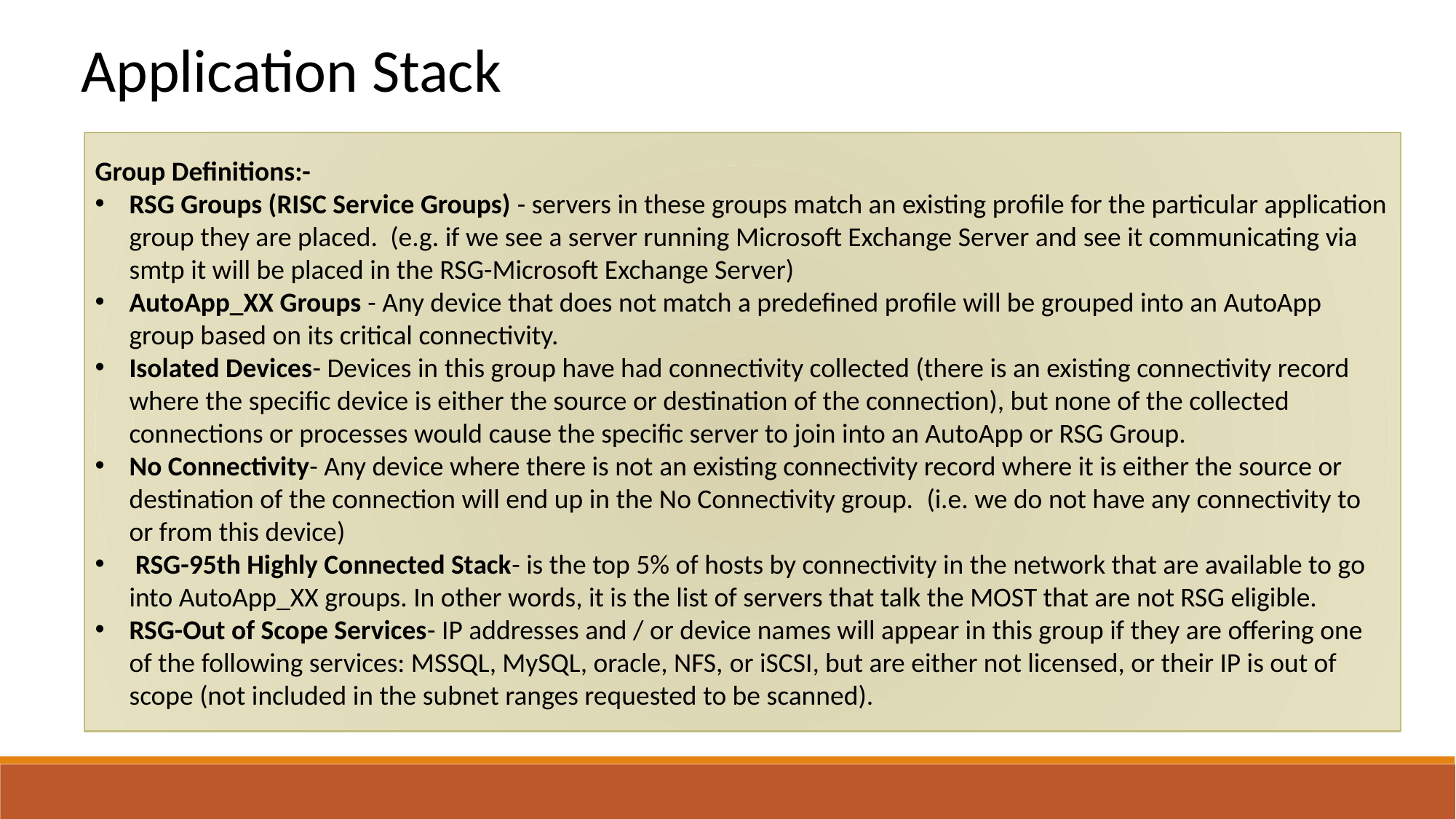

Application Stack
Group Definitions:-
RSG Groups (RISC Service Groups) - servers in these groups match an existing profile for the particular application group they are placed.  (e.g. if we see a server running Microsoft Exchange Server and see it communicating via smtp it will be placed in the RSG-Microsoft Exchange Server)
AutoApp_XX Groups - Any device that does not match a predefined profile will be grouped into an AutoApp group based on its critical connectivity.
Isolated Devices- Devices in this group have had connectivity collected (there is an existing connectivity record where the specific device is either the source or destination of the connection), but none of the collected connections or processes would cause the specific server to join into an AutoApp or RSG Group.
No Connectivity- Any device where there is not an existing connectivity record where it is either the source or destination of the connection will end up in the No Connectivity group.  (i.e. we do not have any connectivity to or from this device)
 RSG-95th Highly Connected Stack- is the top 5% of hosts by connectivity in the network that are available to go into AutoApp_XX groups. In other words, it is the list of servers that talk the MOST that are not RSG eligible.
RSG-Out of Scope Services- IP addresses and / or device names will appear in this group if they are offering one of the following services: MSSQL, MySQL, oracle, NFS, or iSCSI, but are either not licensed, or their IP is out of scope (not included in the subnet ranges requested to be scanned).